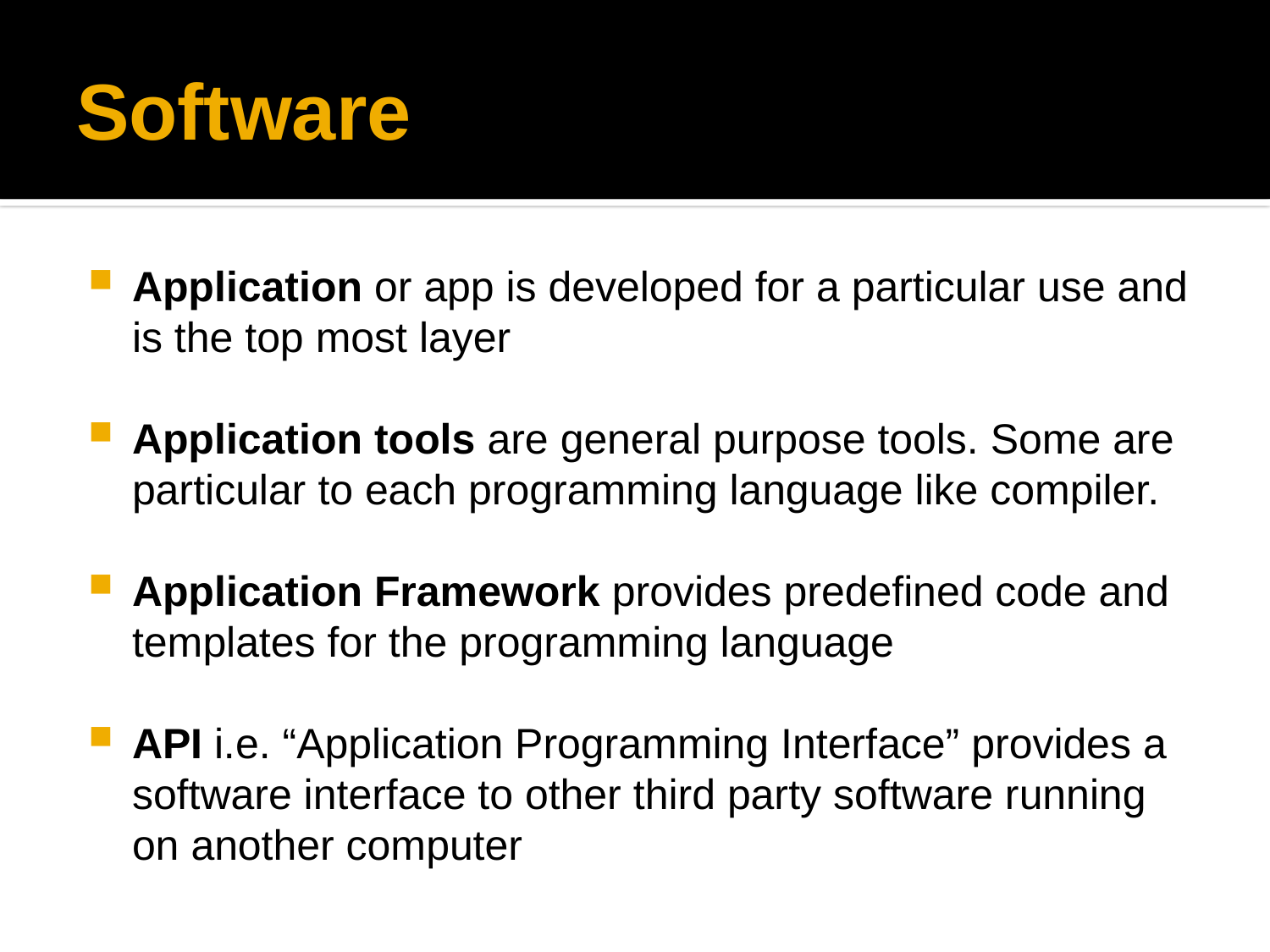

# Software
Application or app is developed for a particular use and is the top most layer

Application tools are general purpose tools. Some are particular to each programming language like compiler.

Application Framework provides predefined code and templates for the programming language

API i.e. “Application Programming Interface” provides a software interface to other third party software running on another computer